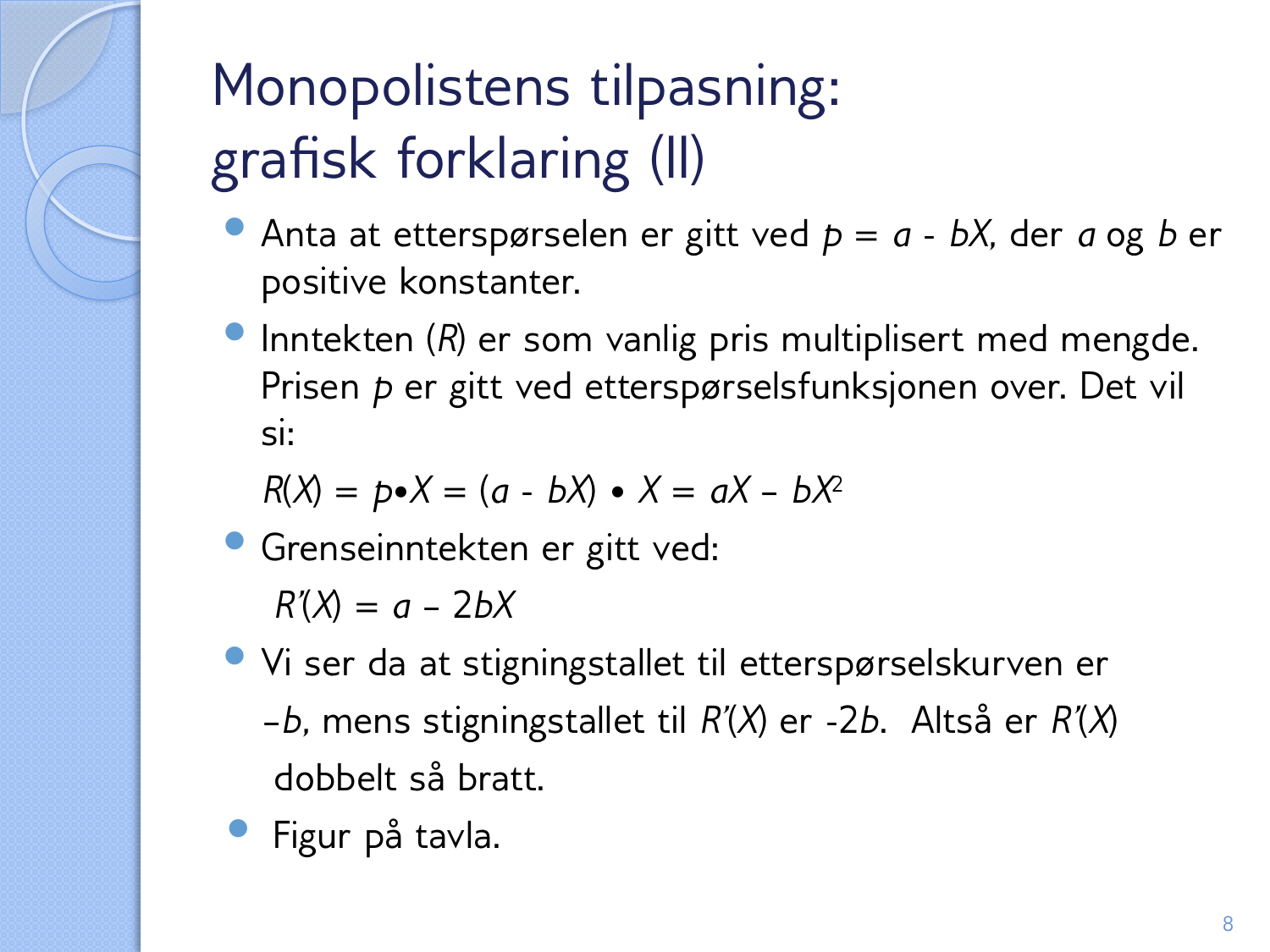

# Monopolistens tilpasning: grafisk forklaring (II)
Anta at etterspørselen er gitt ved p = a - bX, der a og b er positive konstanter.
Inntekten (R) er som vanlig pris multiplisert med mengde. Prisen p er gitt ved etterspørselsfunksjonen over. Det vil si:
   R(X) = p∙X = (a - bX) ∙ X = aX – bX2
Grenseinntekten er gitt ved:
    R’(X) = a – 2bX
Vi ser da at stigningstallet til etterspørselskurven er
   –b, mens stigningstallet til R’(X) er -2b.  Altså er R’(X)
    dobbelt så bratt.
Figur på tavla.

8